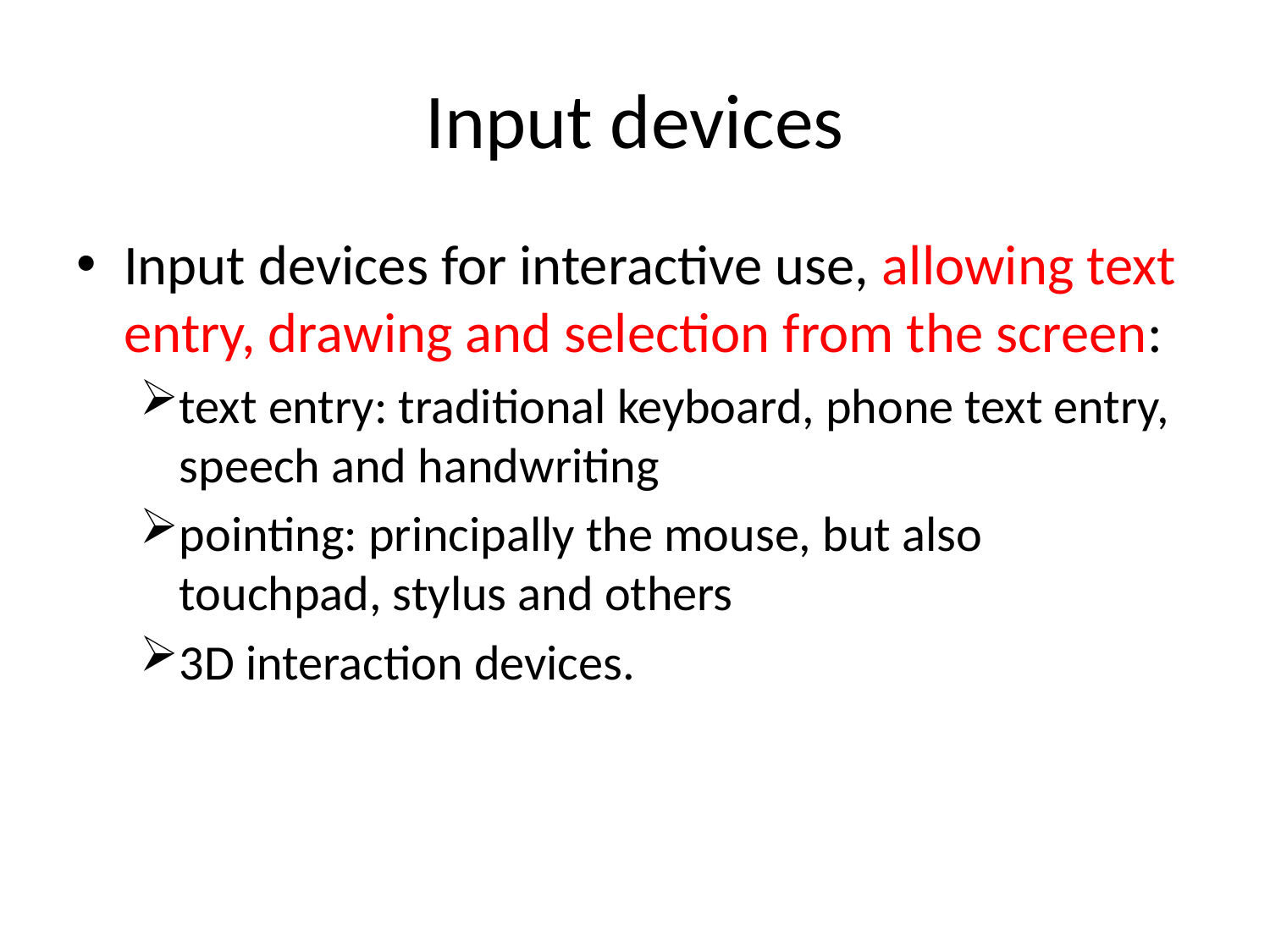

# Input devices
Input devices for interactive use, allowing text entry, drawing and selection from the screen:
text entry: traditional keyboard, phone text entry, speech and handwriting
pointing: principally the mouse, but also touchpad, stylus and others
3D interaction devices.